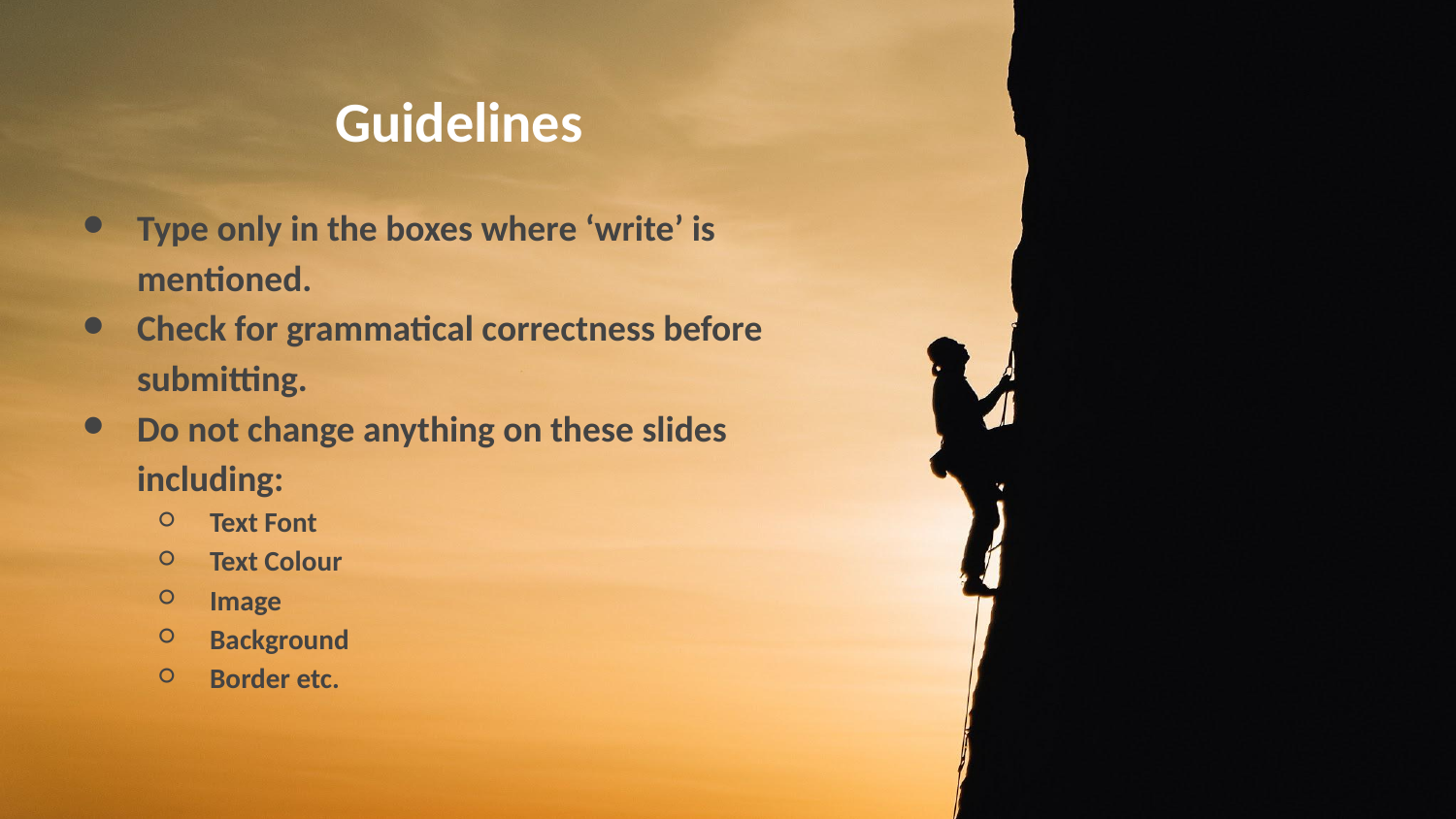

# Guidelines
Type only in the boxes where ‘write’ is mentioned.
Check for grammatical correctness before submitting.
Do not change anything on these slides including:
Text Font
Text Colour
Image
Background
Border etc.